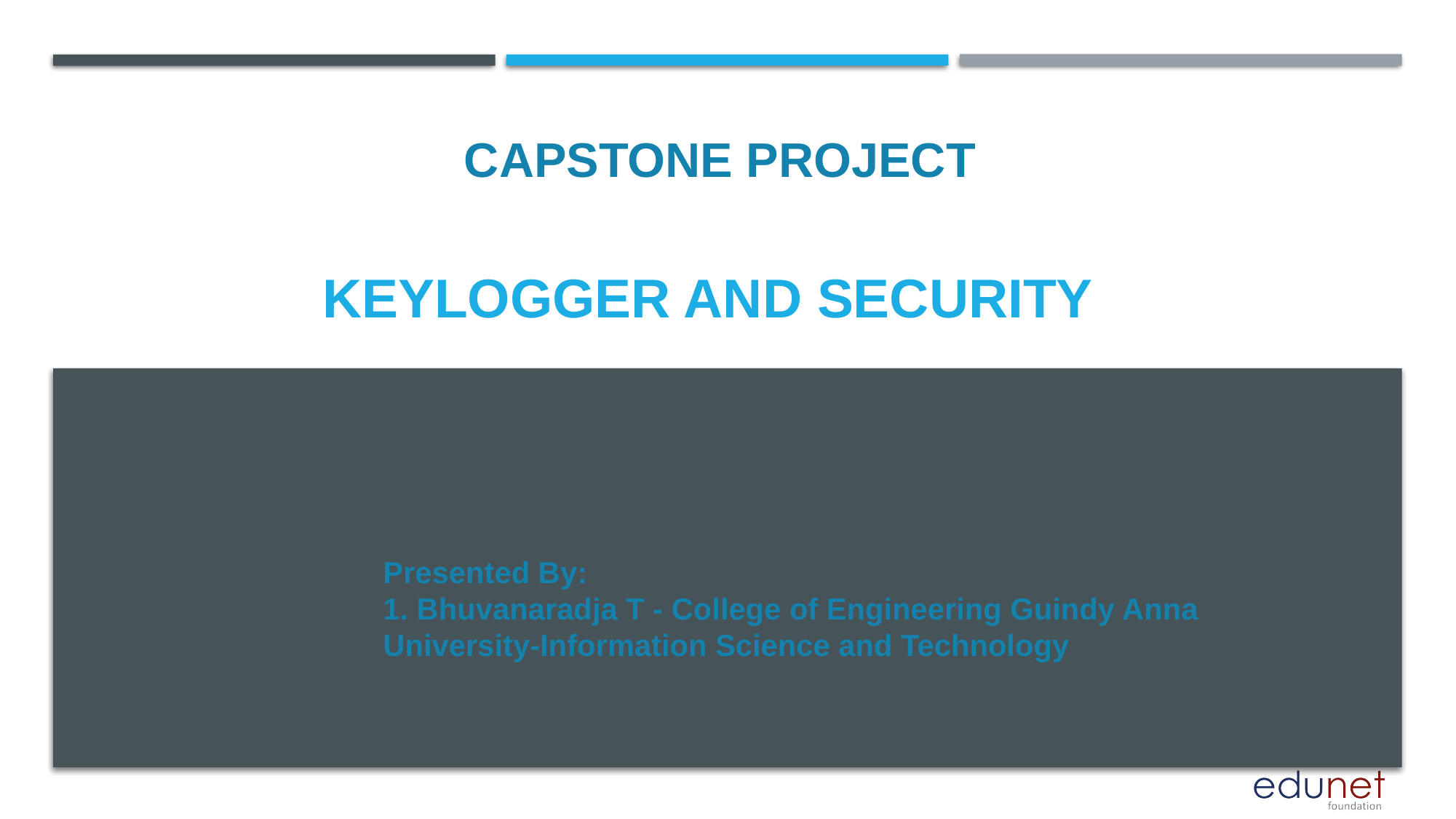

CAPSTONE PROJECT
# Keylogger and security
Presented By:
1. Bhuvanaradja T - College of Engineering Guindy Anna University-Information Science and Technology